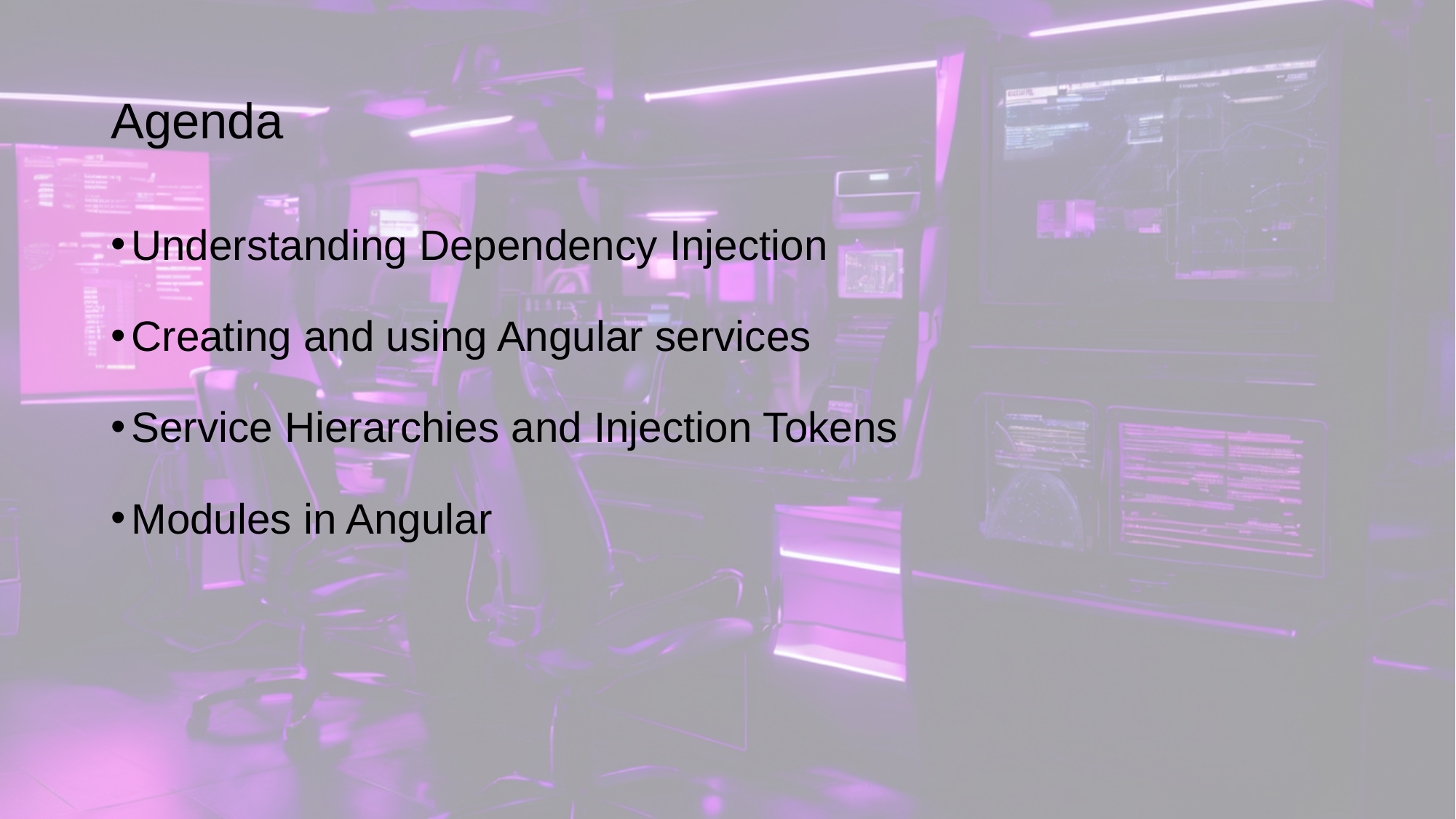

# Agenda
Understanding Dependency Injection
Creating and using Angular services
Service Hierarchies and Injection Tokens
Modules in Angular